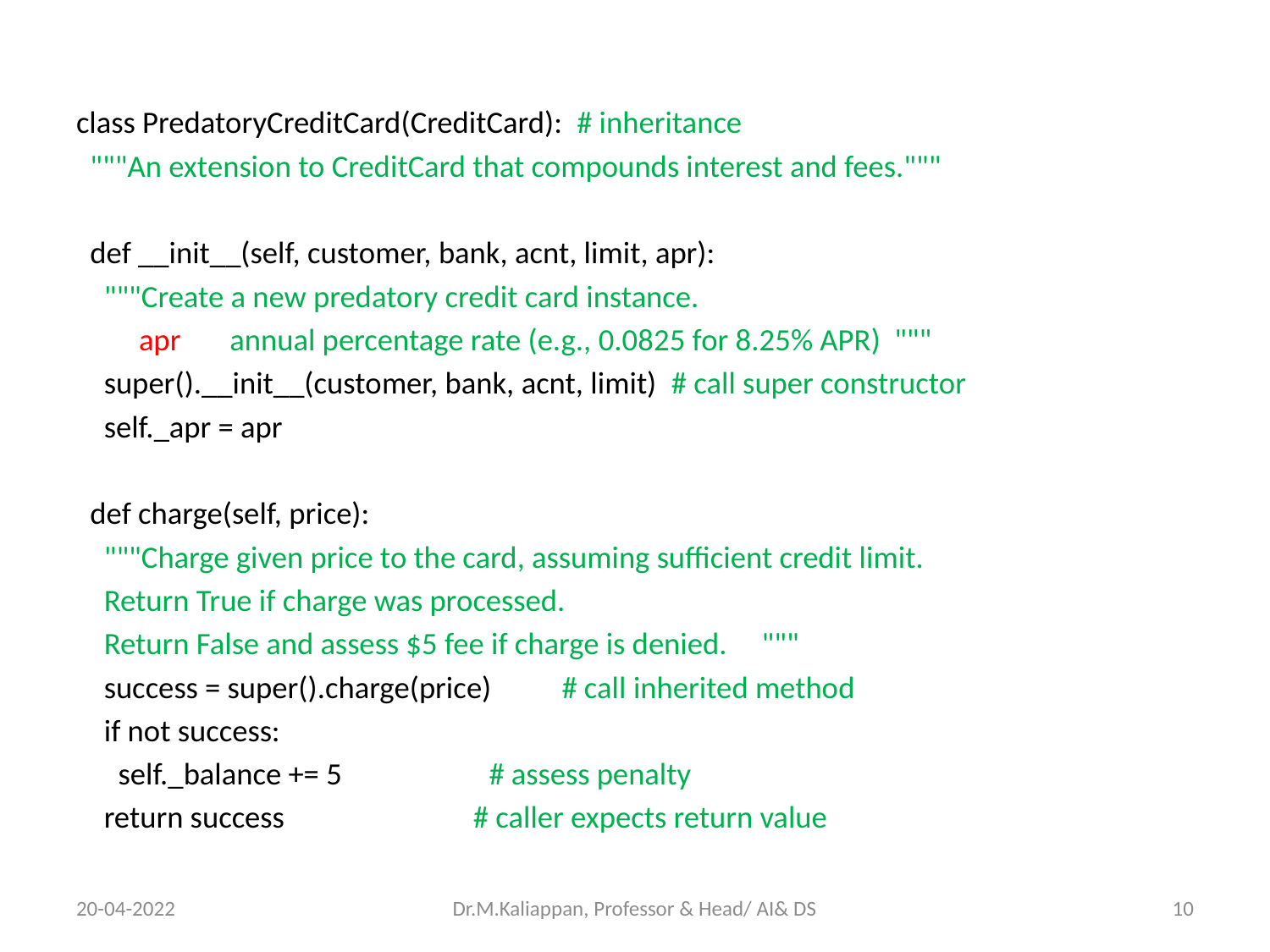

class PredatoryCreditCard(CreditCard):  # inheritance
  """An extension to CreditCard that compounds interest and fees."""

  def __init__(self, customer, bank, acnt, limit, apr):
    """Create a new predatory credit card instance.
         apr       annual percentage rate (e.g., 0.0825 for 8.25% APR)  """
    super().__init__(customer, bank, acnt, limit)  # call super constructor
    self._apr = apr

  def charge(self, price):
    """Charge given price to the card, assuming sufficient credit limit.
    Return True if charge was processed.
    Return False and assess $5 fee if charge is denied.     """
    success = super().charge(price)          # call inherited method
    if not success:
      self._balance += 5                     # assess penalty
    return success                           # caller expects return value
20-04-2022
Dr.M.Kaliappan, Professor & Head/ AI& DS
10